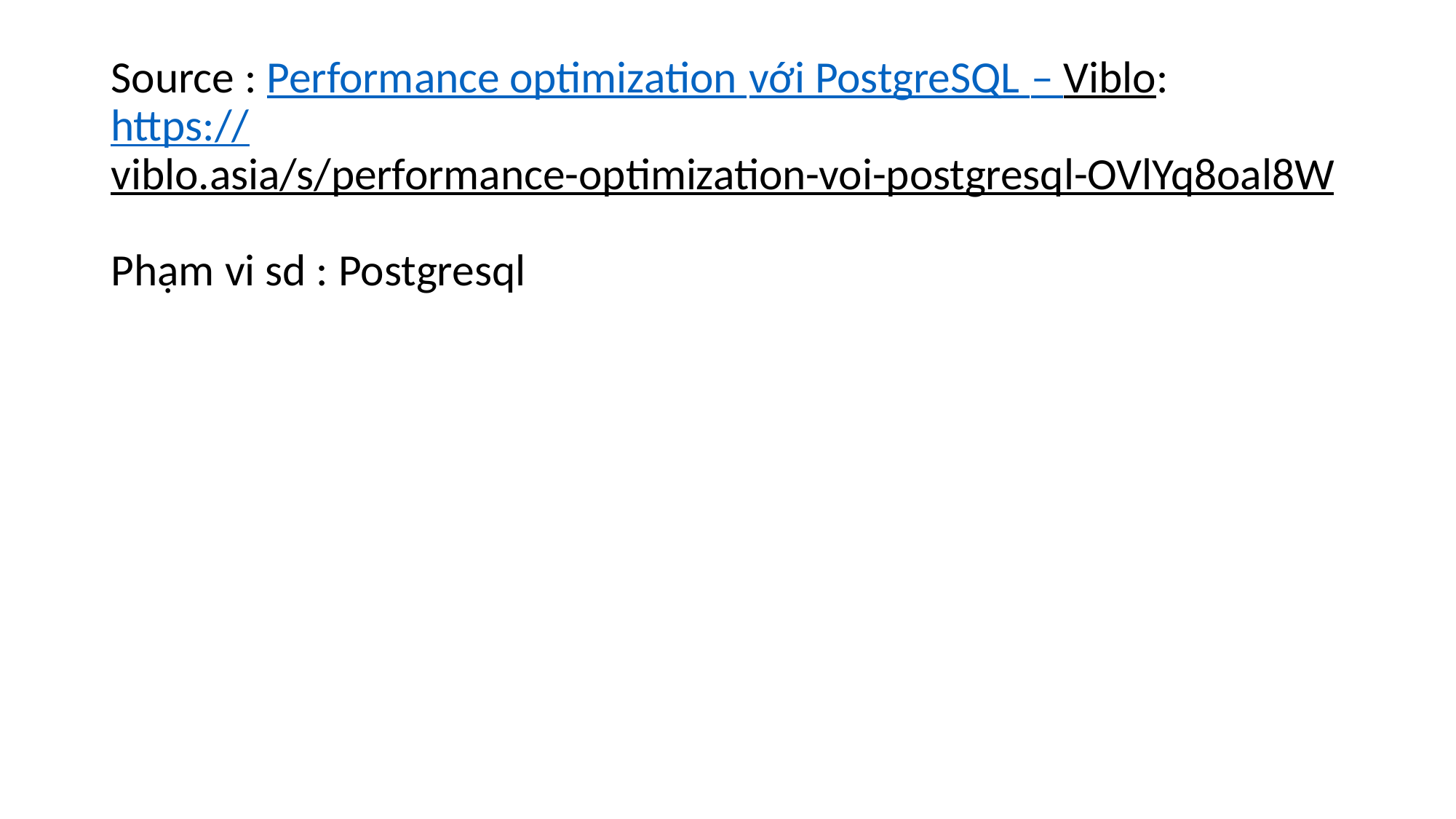

# Source : Performance optimization với PostgreSQL – Viblo: https://viblo.asia/s/performance-optimization-voi-postgresql-OVlYq8oal8W Phạm vi sd : Postgresql